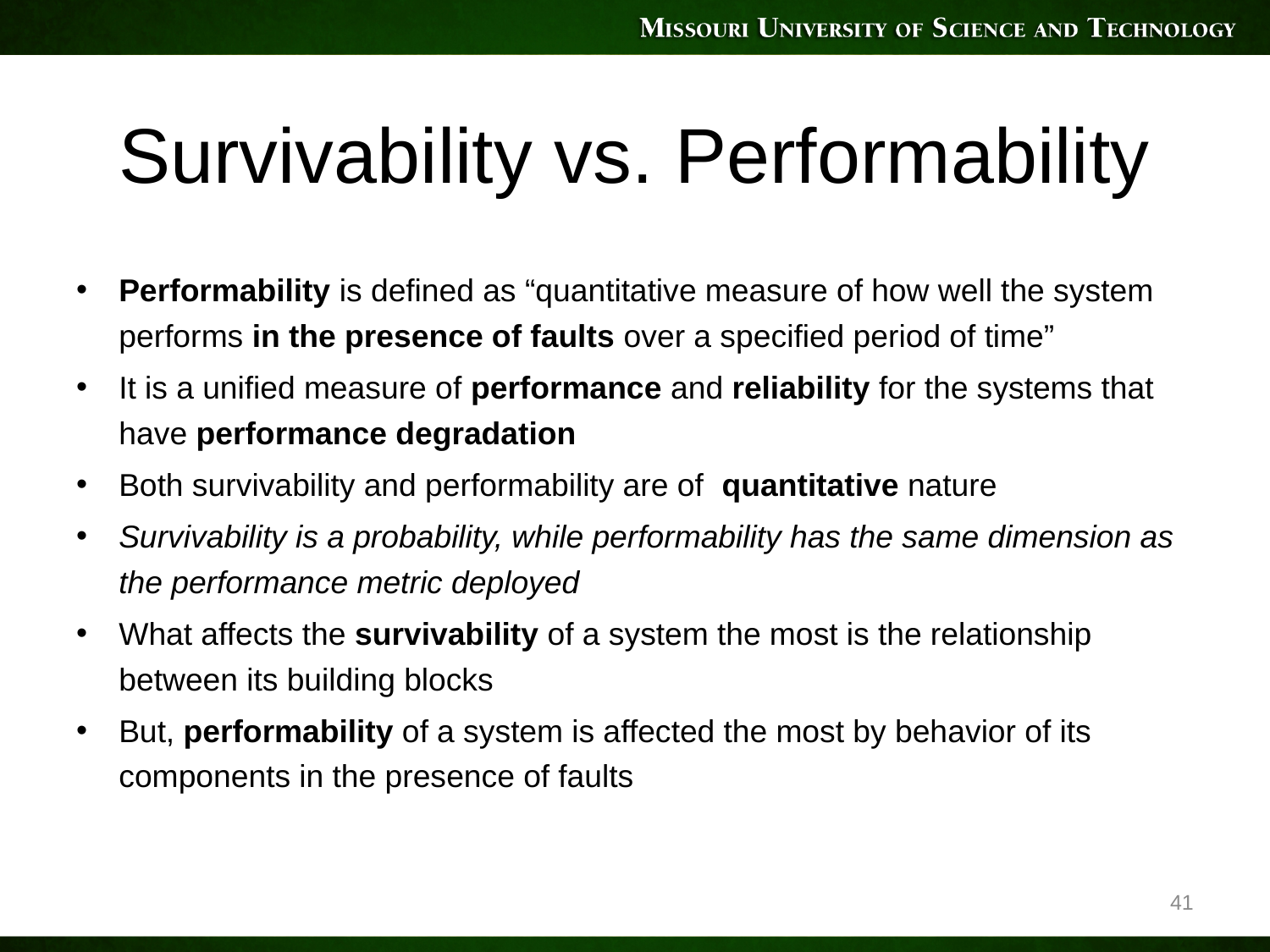

# Survivability vs. Performability
Performability is defined as “quantitative measure of how well the system performs in the presence of faults over a specified period of time”
It is a unified measure of performance and reliability for the systems that have performance degradation
Both survivability and performability are of  quantitative nature
Survivability is a probability, while performability has the same dimension as the performance metric deployed
What affects the survivability of a system the most is the relationship between its building blocks
But, performability of a system is affected the most by behavior of its components in the presence of faults
41